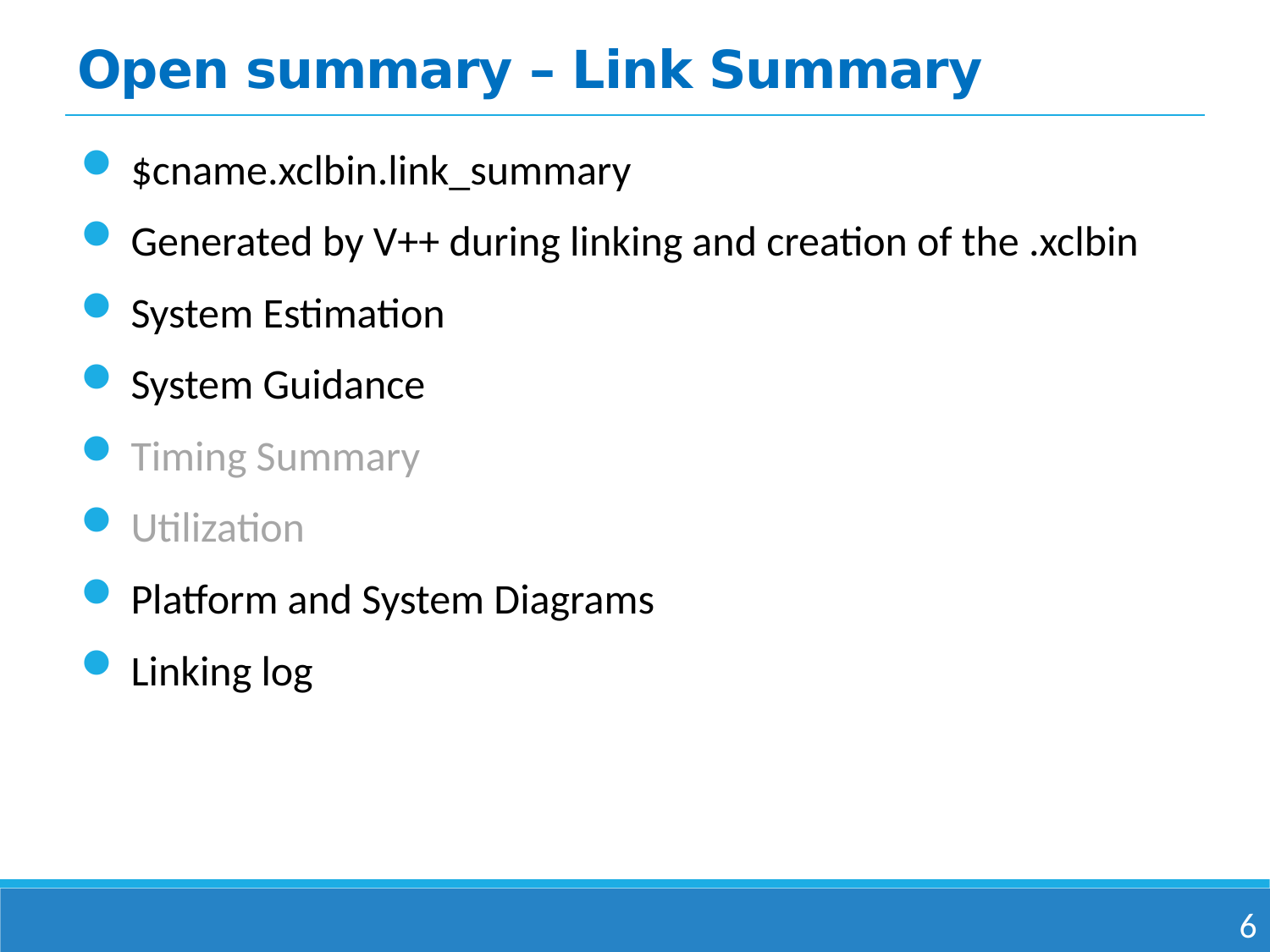

Open summary – Link Summary
$cname.xclbin.link_summary
Generated by V++ during linking and creation of the .xclbin
System Estimation
System Guidance
Timing Summary
Utilization
Platform and System Diagrams
Linking log
6